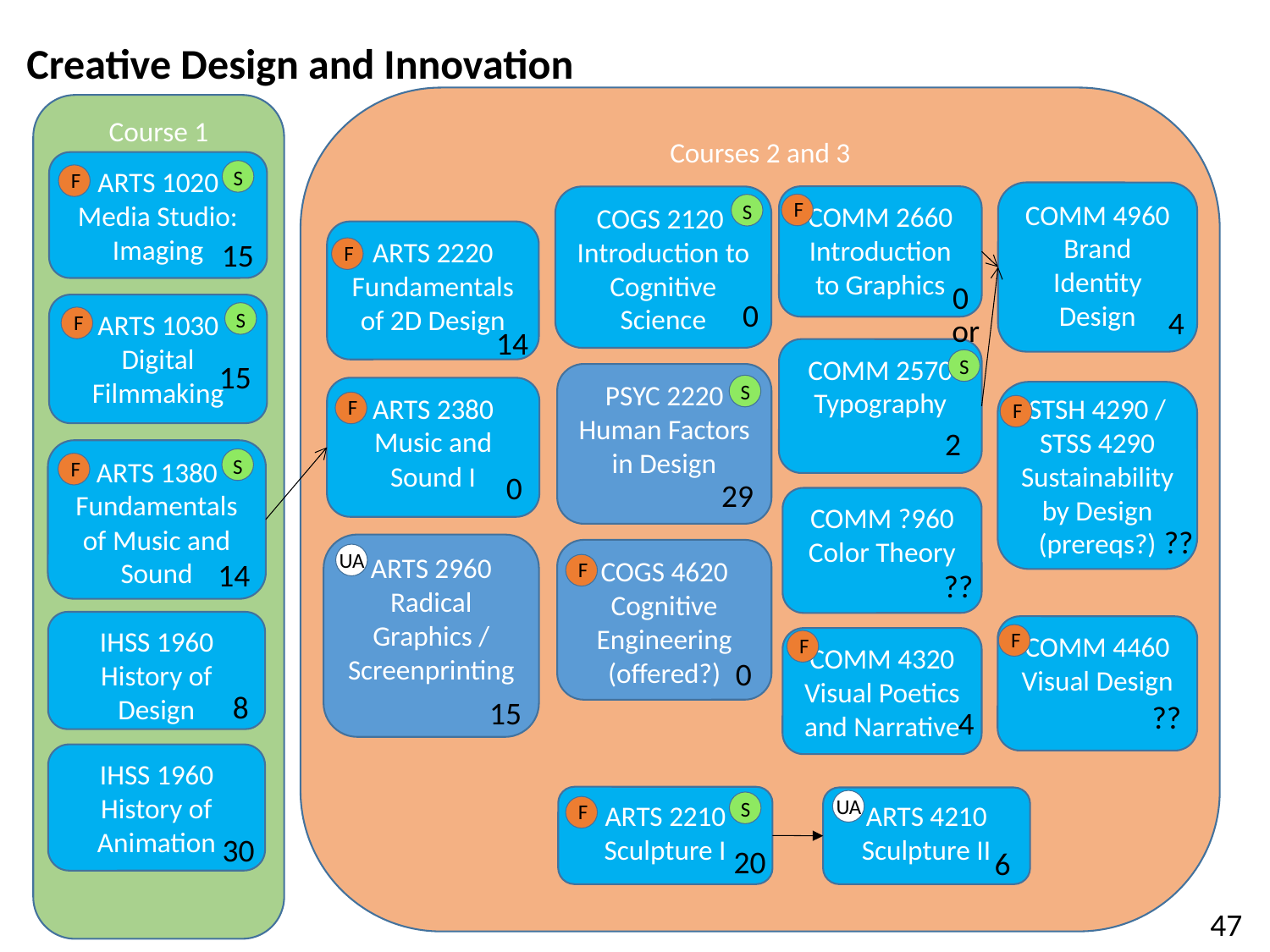

Creative Design and Innovation
Courses 2 and 3
Course 1
ARTS 1020
Media Studio: Imaging
S

F

COMM 4960
Brand Identity Design
COMM 2660
Introduction to Graphics
COGS 2120
Introduction to Cognitive Science
F

S

ARTS 2220
Fundamentals of 2D Design
15
F

0
0
ARTS 1030
Digital Filmmaking
4
S

F

or
14
COMM 2570
Typography
S

15
PSYC 2220
Human Factors in Design

S

ARTS 2380
Music and Sound I
STSH 4290 / STSS 4290
Sustainability by Design
(prereqs?)
F

F

2
ARTS 1380
Fundamentals of Music and Sound
S

F

0
29
COMM ?960
Color Theory
??
ARTS 2960
Radical Graphics / Screenprinting
COGS 4620
Cognitive Engineering
(offered?)
UA

14
F

??
IHSS 1960
History of Design
COMM 4460
Visual Design
F

F

COMM 4320
Visual Poetics and Narrative
0
8
15
??
4
IHSS 1960
History of Animation
ARTS 2210
Sculpture I
UA

ARTS 4210
Sculpture II
S

F

30
20
6
47